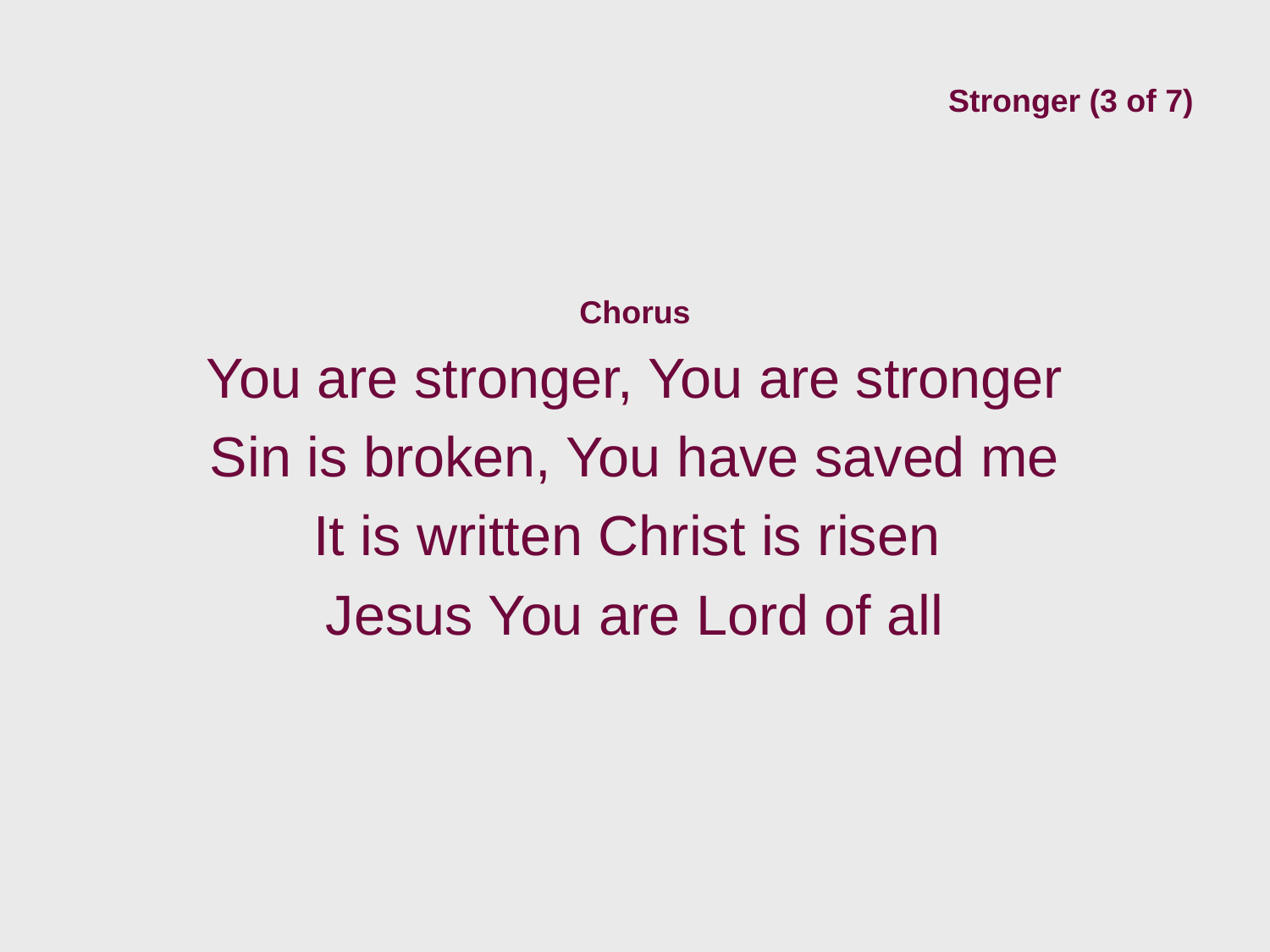

# Stronger (3 of 7)
Chorus
You are stronger, You are stronger
Sin is broken, You have saved me
It is written Christ is risen
Jesus You are Lord of all